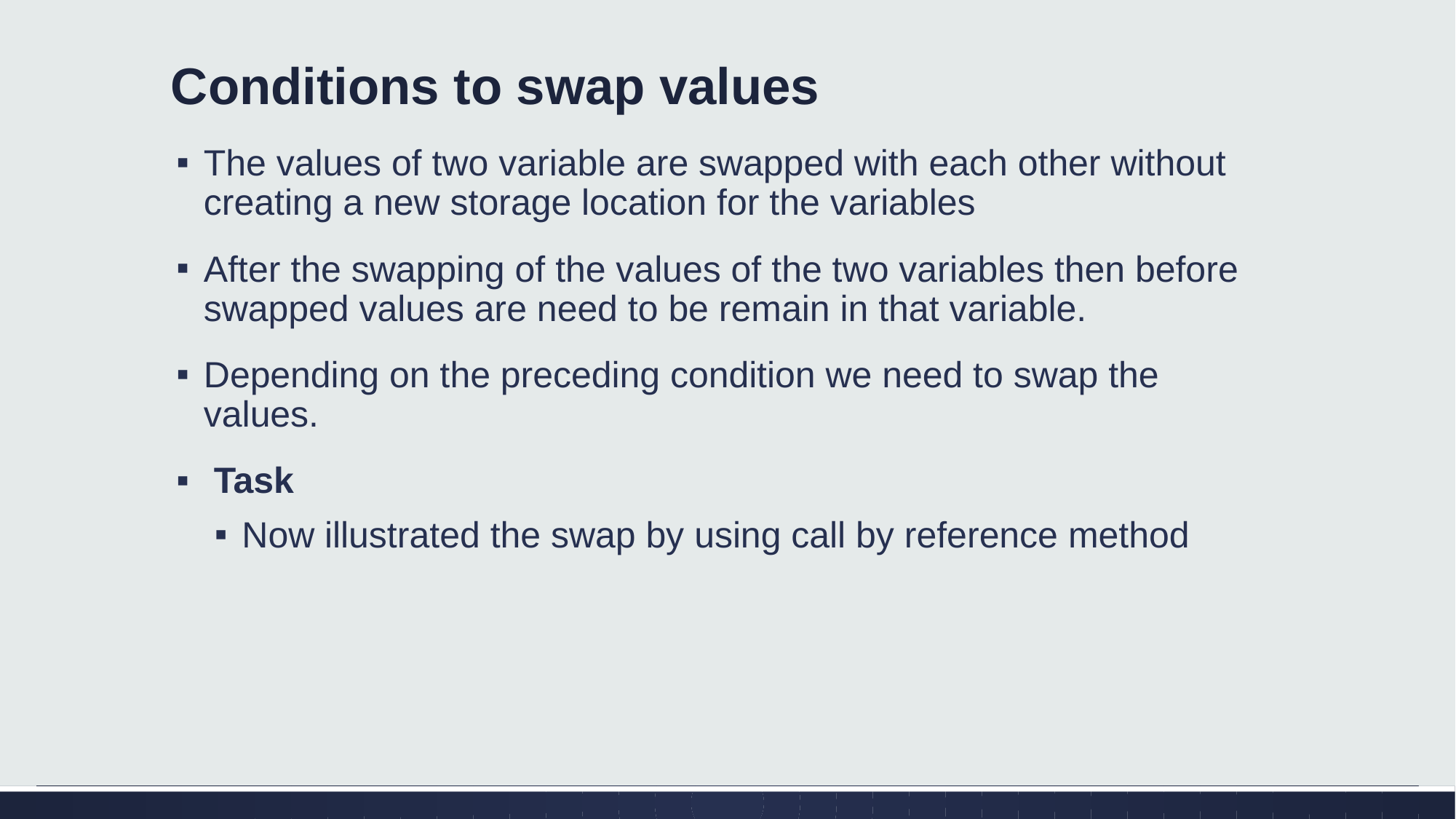

# Conditions to swap values
The values of two variable are swapped with each other without creating a new storage location for the variables
After the swapping of the values of the two variables then before swapped values are need to be remain in that variable.
Depending on the preceding condition we need to swap the values.
 Task
Now illustrated the swap by using call by reference method